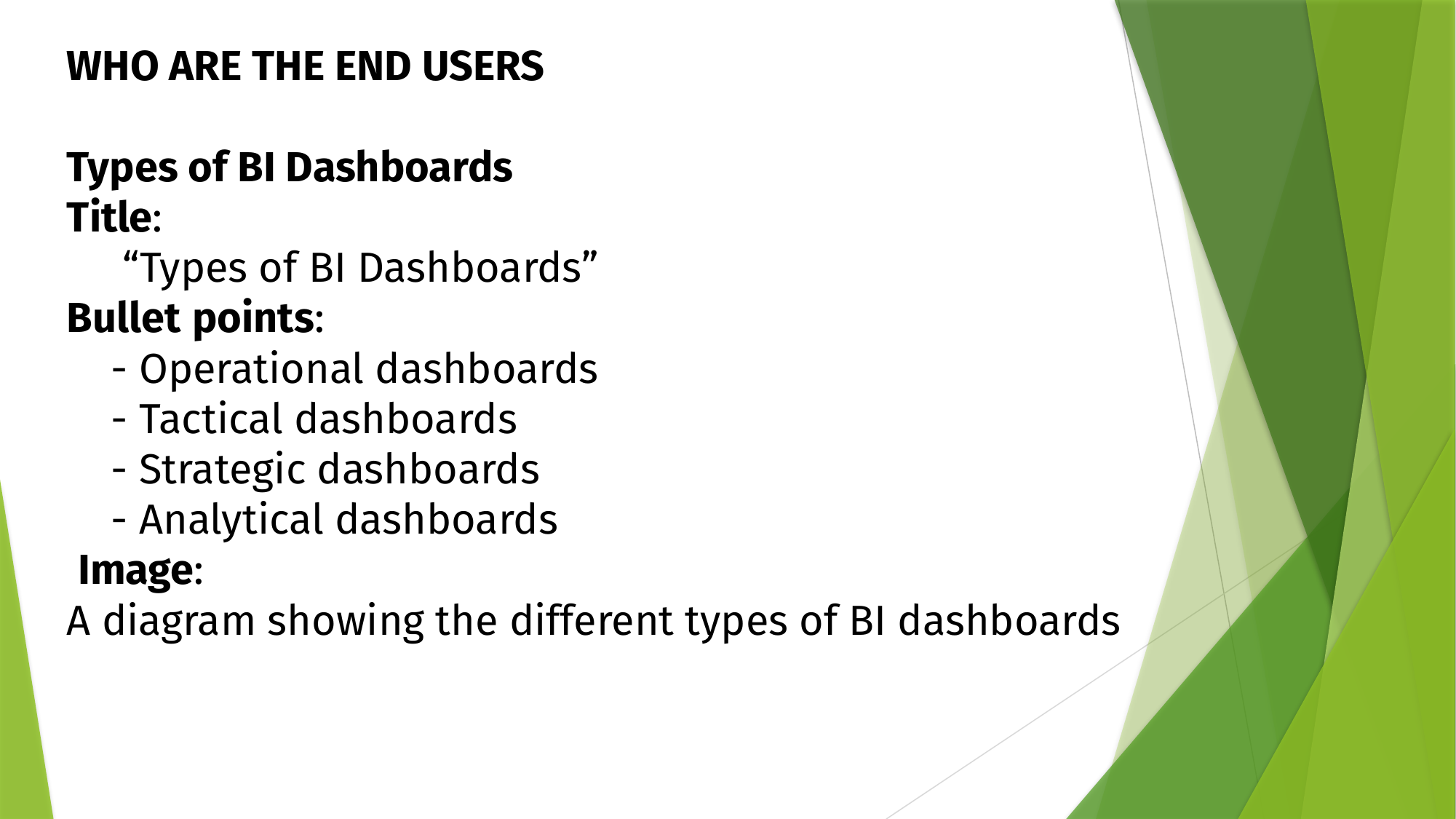

# WHO ARE THE END USERS Types of BI Dashboards
Title:
     “Types of BI Dashboards”
Bullet points:
    - Operational dashboards
    - Tactical dashboards
    - Strategic dashboards
    - Analytical dashboards
 Image:
A diagram showing the different types of BI dashboards